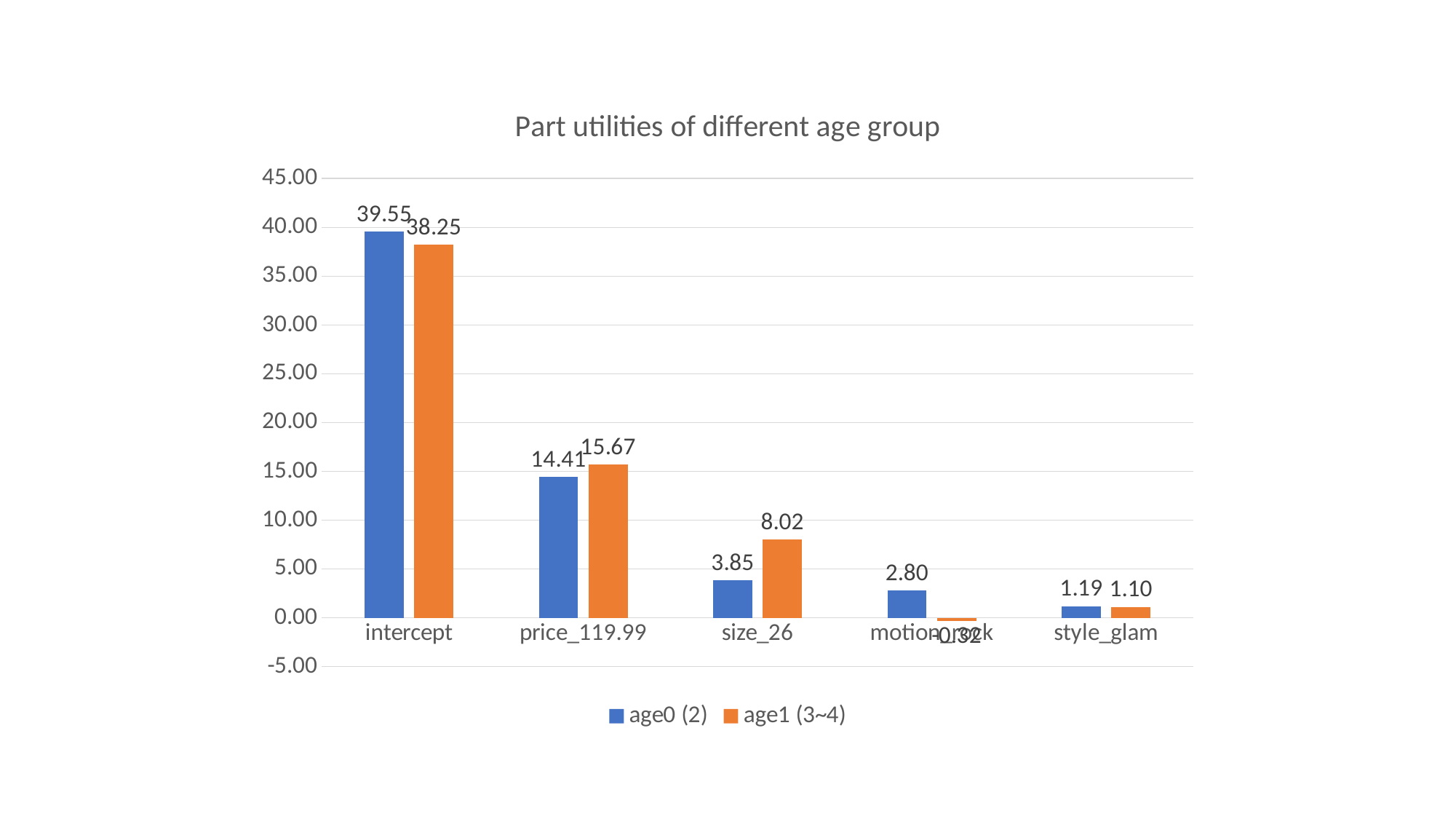

### Chart: Part utilities of different age group

| Category | age0 (2) | age1 (3~4) |
|---|---|---|
| intercept | 39.5462 | 38.248 |
| price_119.99 | 14.4133 | 15.6721 |
| size_26 | 3.8532 | 8.0239 |
| motion_rock | 2.795 | -0.3238 |
| style_glam | 1.1867 | 1.101 |